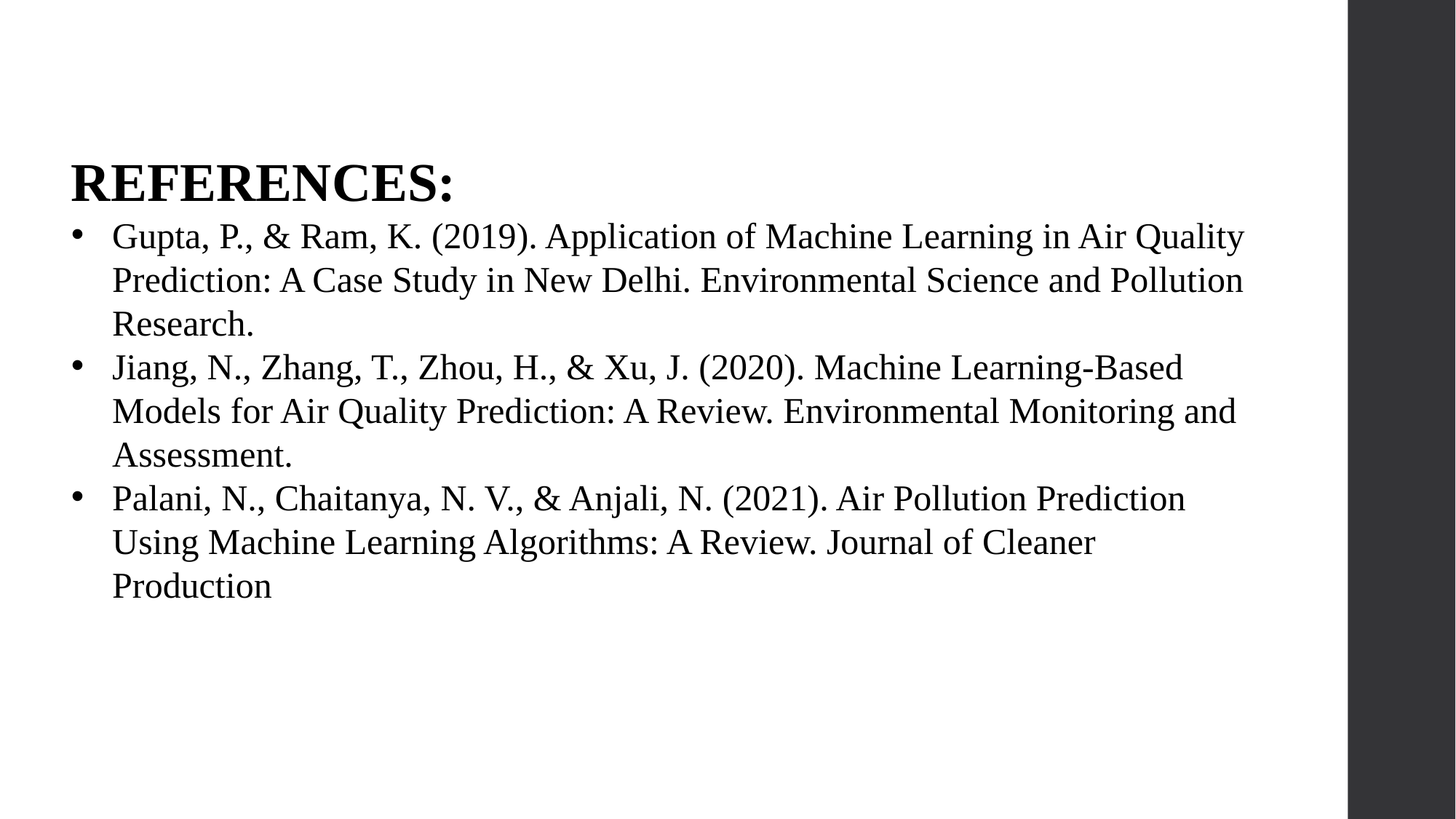

REFERENCES:
Gupta, P., & Ram, K. (2019). Application of Machine Learning in Air Quality Prediction: A Case Study in New Delhi. Environmental Science and Pollution Research.
Jiang, N., Zhang, T., Zhou, H., & Xu, J. (2020). Machine Learning-Based Models for Air Quality Prediction: A Review. Environmental Monitoring and Assessment.
Palani, N., Chaitanya, N. V., & Anjali, N. (2021). Air Pollution Prediction Using Machine Learning Algorithms: A Review. Journal of Cleaner Production